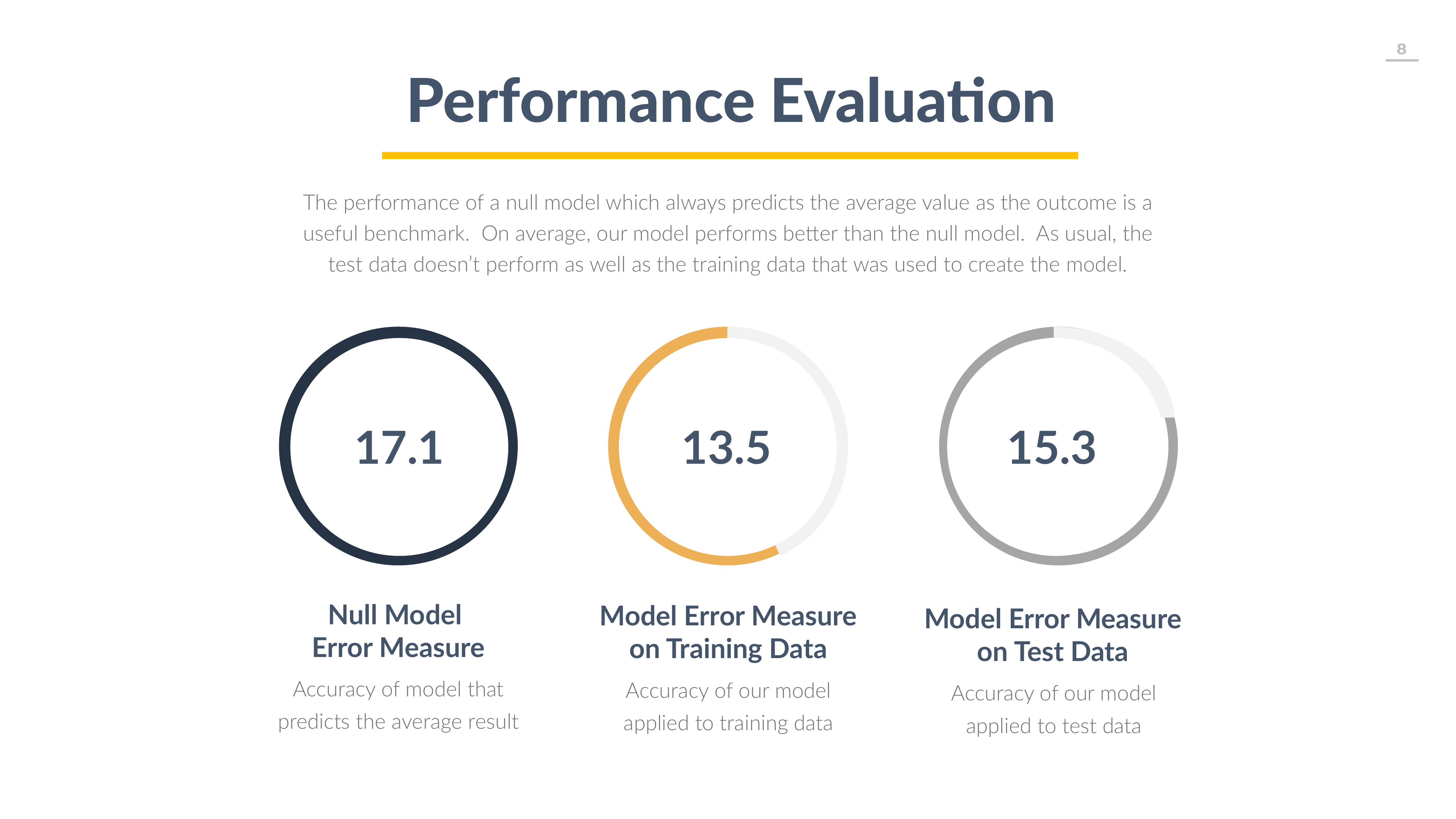

Performance Evaluation

The performance of a null model which always predicts the average value as the outcome is a useful benchmark.  On average, our model performs better than the null model.  As usual, the test data doesn’t perform as well as the training data that was used to create the model.

17.1
13.5
15.3
Null Model
Error Measure
Accuracy of model that predicts the average result
Model Error Measure on Training Data
Accuracy of our model applied to training data
Model Error Measure on Test Data
Accuracy of our model applied to test data